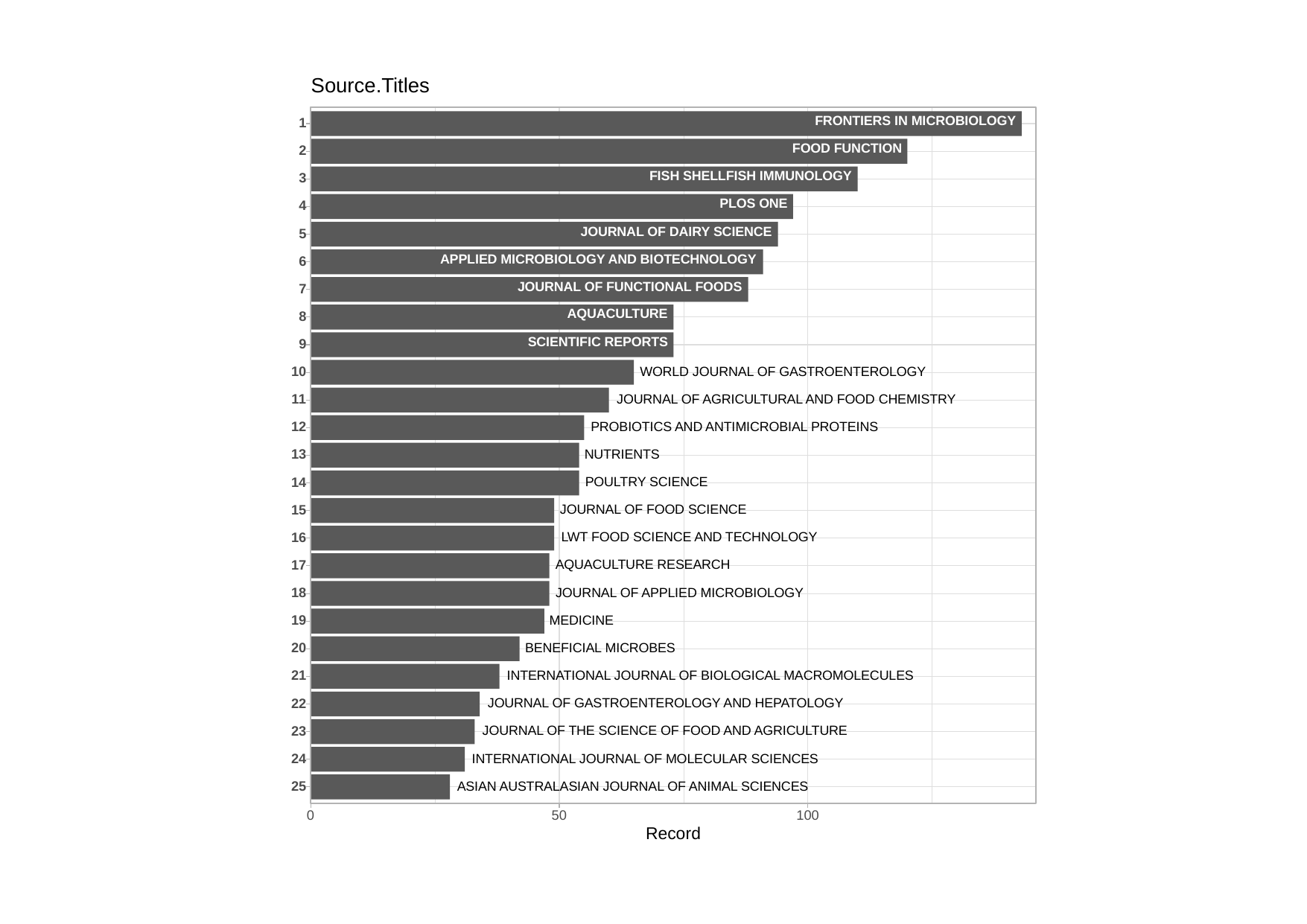

Source.Titles

FRONTIERS IN MICROBIOLOGY
1

FOOD FUNCTION
2

FISH SHELLFISH IMMUNOLOGY
3

PLOS ONE
4

JOURNAL OF DAIRY SCIENCE
5

APPLIED MICROBIOLOGY AND BIOTECHNOLOGY
6

JOURNAL OF FUNCTIONAL FOODS
7

AQUACULTURE
8

SCIENTIFIC REPORTS
9

10
WORLD JOURNAL OF GASTROENTEROLOGY

JOURNAL OF AGRICULTURAL AND FOOD CHEMISTRY
11

PROBIOTICS AND ANTIMICROBIAL PROTEINS
12

13
NUTRIENTS

POULTRY SCIENCE
14

15
JOURNAL OF FOOD SCIENCE

16
LWT FOOD SCIENCE AND TECHNOLOGY

AQUACULTURE RESEARCH
17

18
JOURNAL OF APPLIED MICROBIOLOGY

19
MEDICINE

20
BENEFICIAL MICROBES

INTERNATIONAL JOURNAL OF BIOLOGICAL MACROMOLECULES
21

JOURNAL OF GASTROENTEROLOGY AND HEPATOLOGY
22

23
JOURNAL OF THE SCIENCE OF FOOD AND AGRICULTURE

INTERNATIONAL JOURNAL OF MOLECULAR SCIENCES
24

25
ASIAN AUSTRALASIAN JOURNAL OF ANIMAL SCIENCES

0
50
100
Record